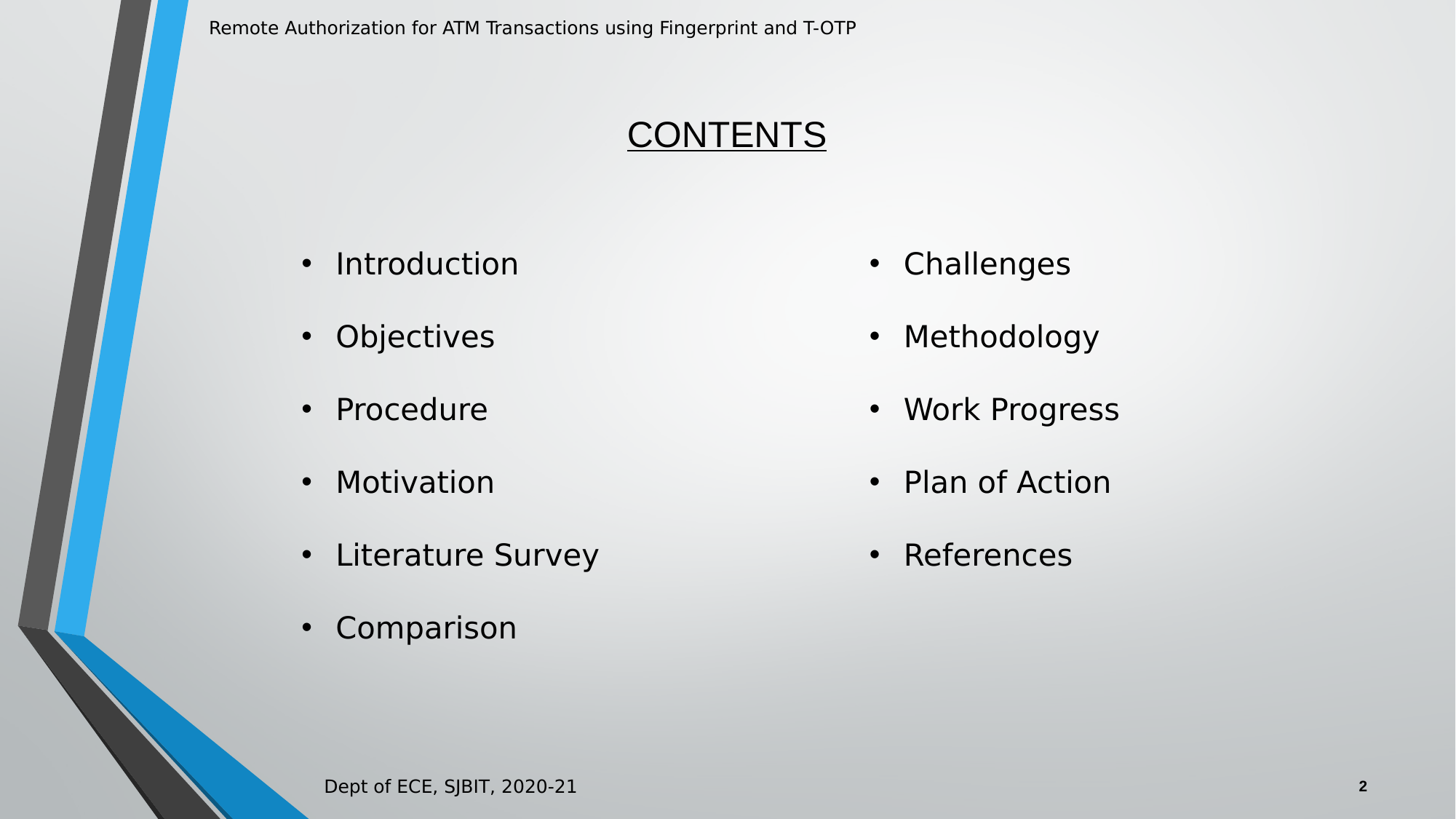

Remote Authorization for ATM Transactions using Fingerprint and T-OTP
CONTENTS
Challenges

Methodology

Work Progress

Plan of Action

References
Introduction

Objectives

Procedure

Motivation

Literature Survey

Comparison
Dept of ECE, SJBIT, 2020-21
2